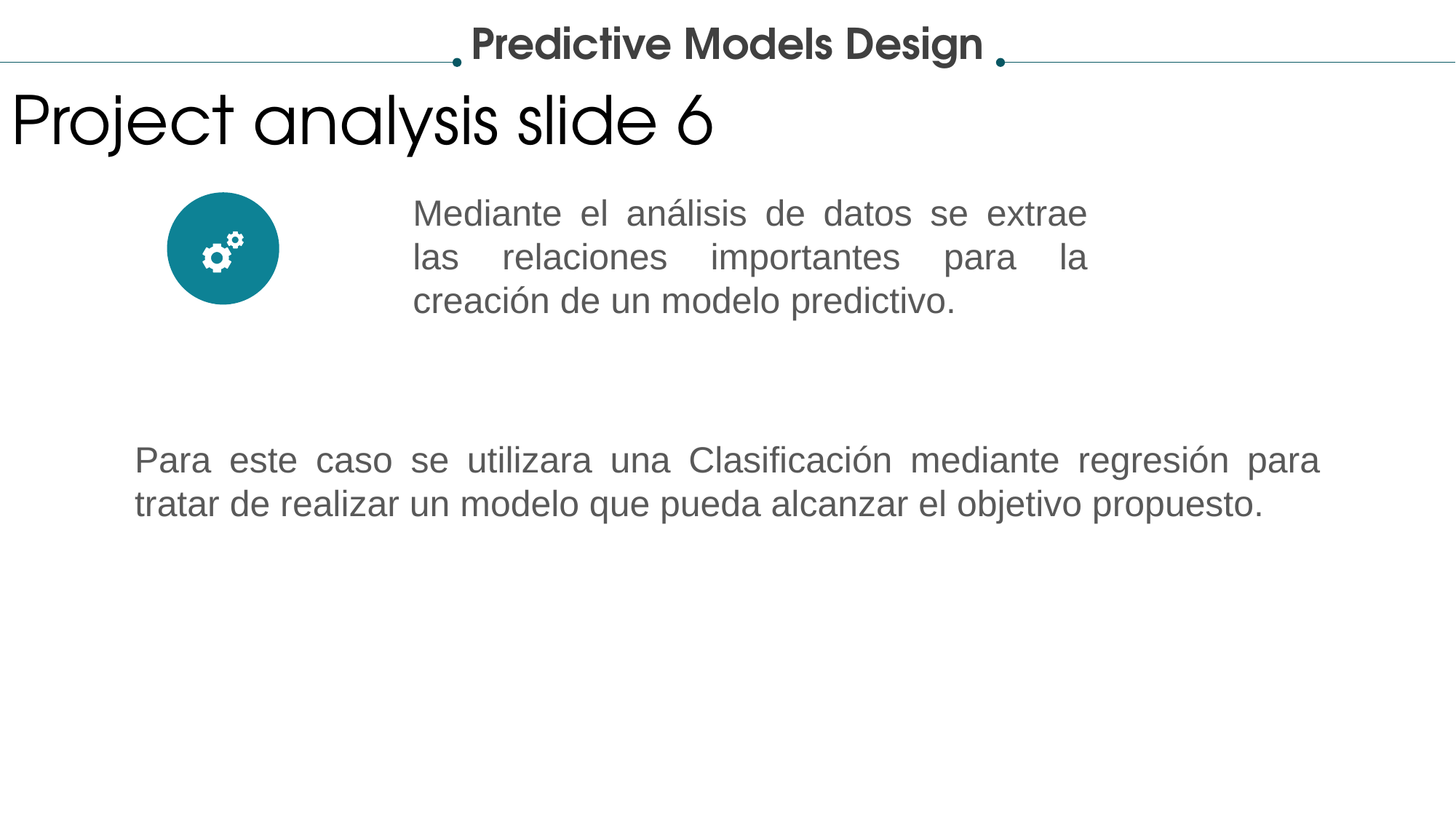

Predictive Models Design
Project analysis slide 6
Mediante el análisis de datos se extrae las relaciones importantes para la creación de un modelo predictivo.

Para este caso se utilizara una Clasificación mediante regresión para tratar de realizar un modelo que pueda alcanzar el objetivo propuesto.